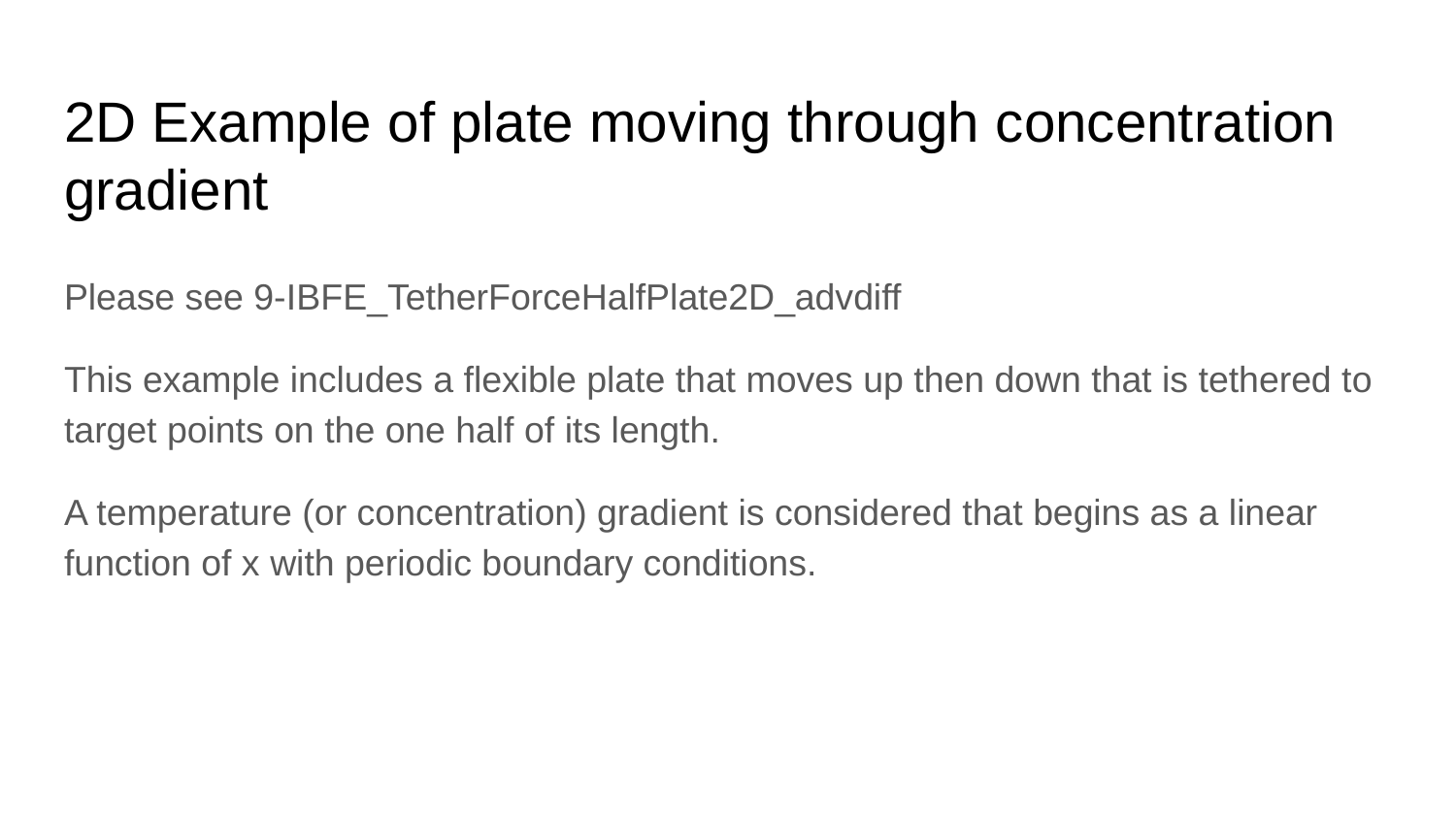

# 2D Example of plate moving through concentration gradient
Please see 9-IBFE_TetherForceHalfPlate2D_advdiff
This example includes a flexible plate that moves up then down that is tethered to target points on the one half of its length.
A temperature (or concentration) gradient is considered that begins as a linear function of x with periodic boundary conditions.